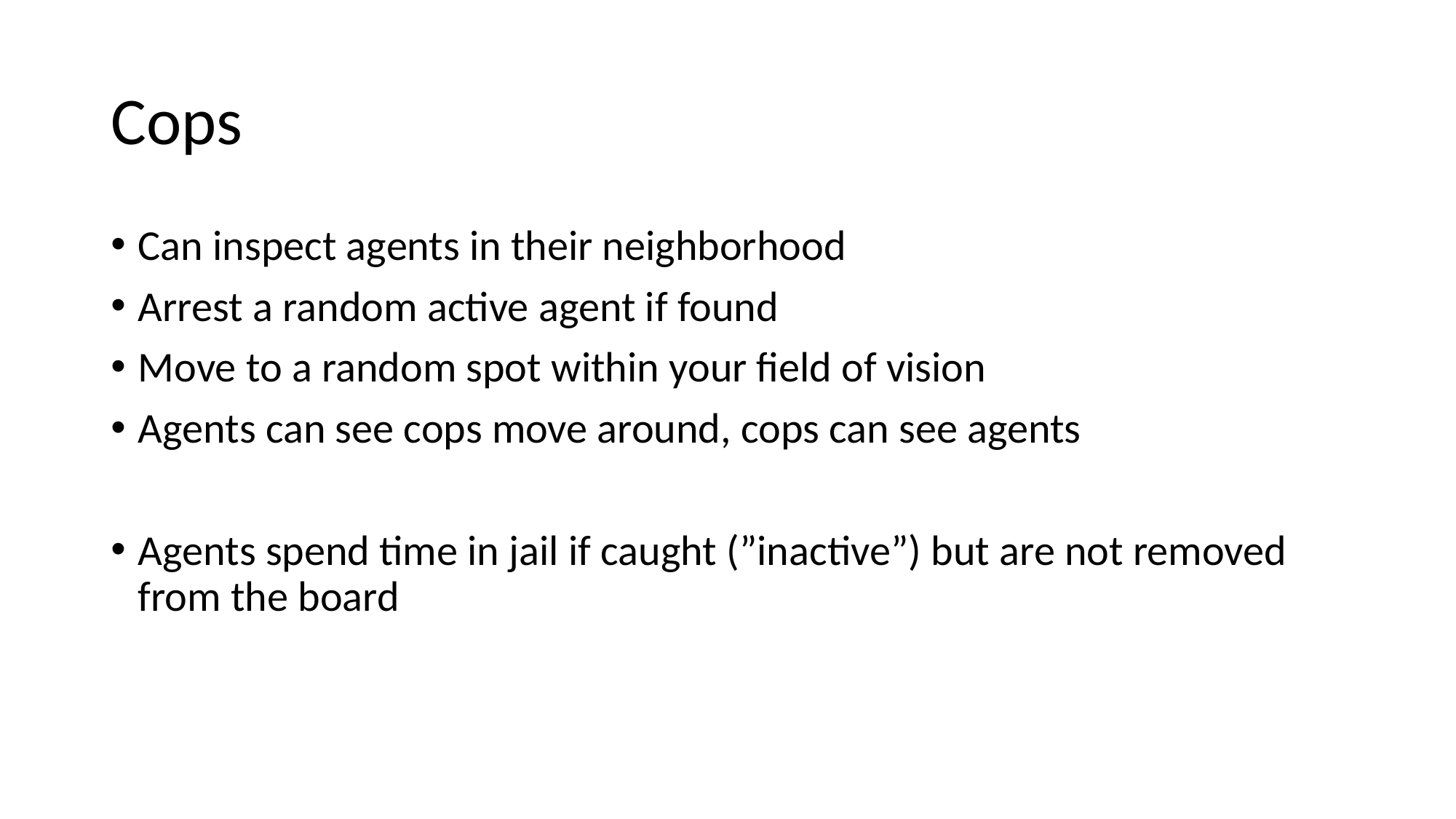

# Cops
Can inspect agents in their neighborhood
Arrest a random active agent if found
Move to a random spot within your field of vision
Agents can see cops move around, cops can see agents

Agents spend time in jail if caught (”inactive”) but are not removed from the board